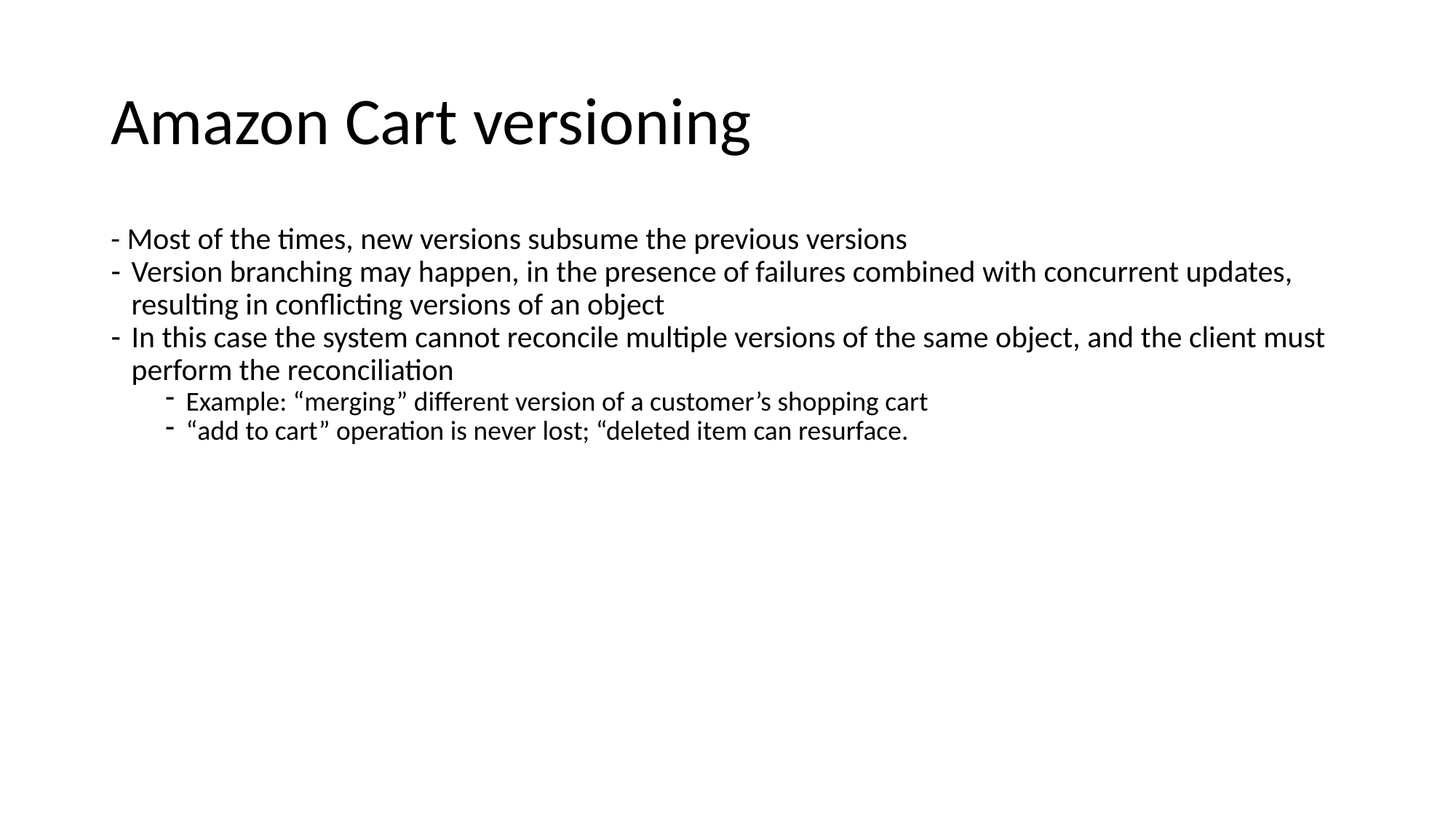

# Amazon Cart versioning
- Most of the times, new versions subsume the previous versions
Version branching may happen, in the presence of failures combined with concurrent updates, resulting in conflicting versions of an object
In this case the system cannot reconcile multiple versions of the same object, and the client must perform the reconciliation
Example: “merging” different version of a customer’s shopping cart
“add to cart” operation is never lost; “deleted item can resurface.